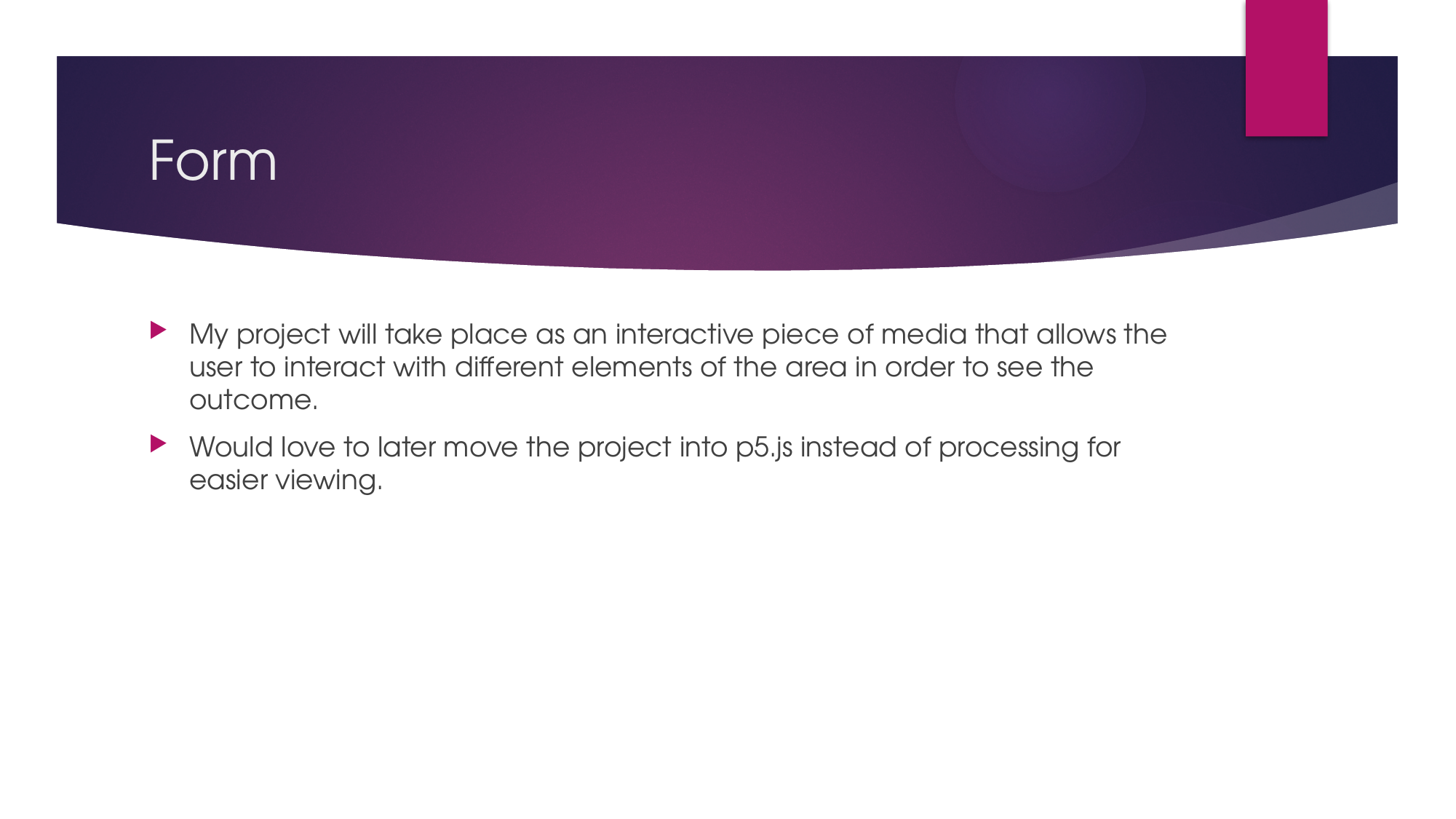

# Form
My project will take place as an interactive piece of media that allows the user to interact with different elements of the area in order to see the outcome.
Would love to later move the project into p5.js instead of processing for easier viewing.